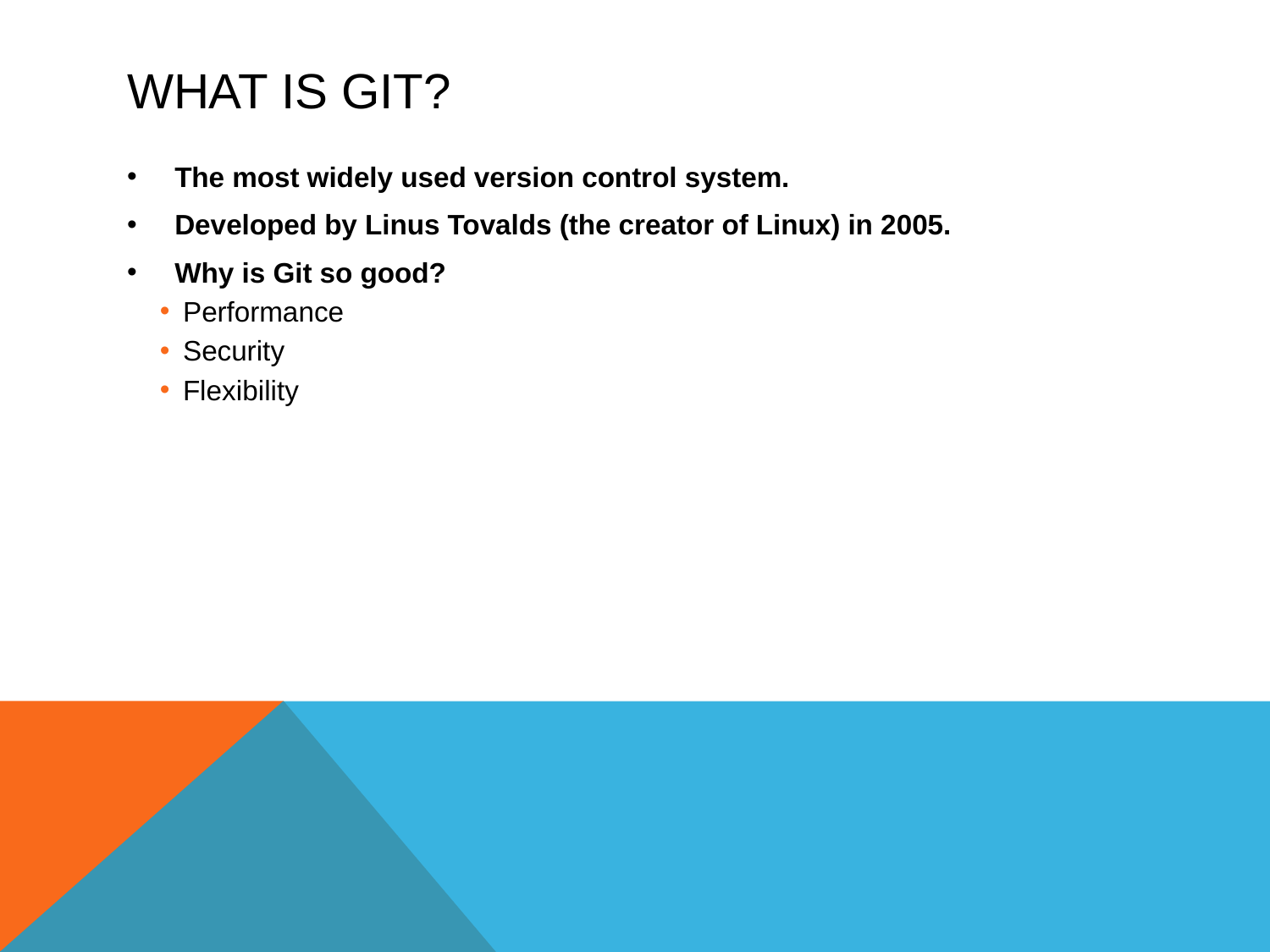

# What is git?
The most widely used version control system.
Developed by Linus Tovalds (the creator of Linux) in 2005.
Why is Git so good?
Performance
Security
Flexibility